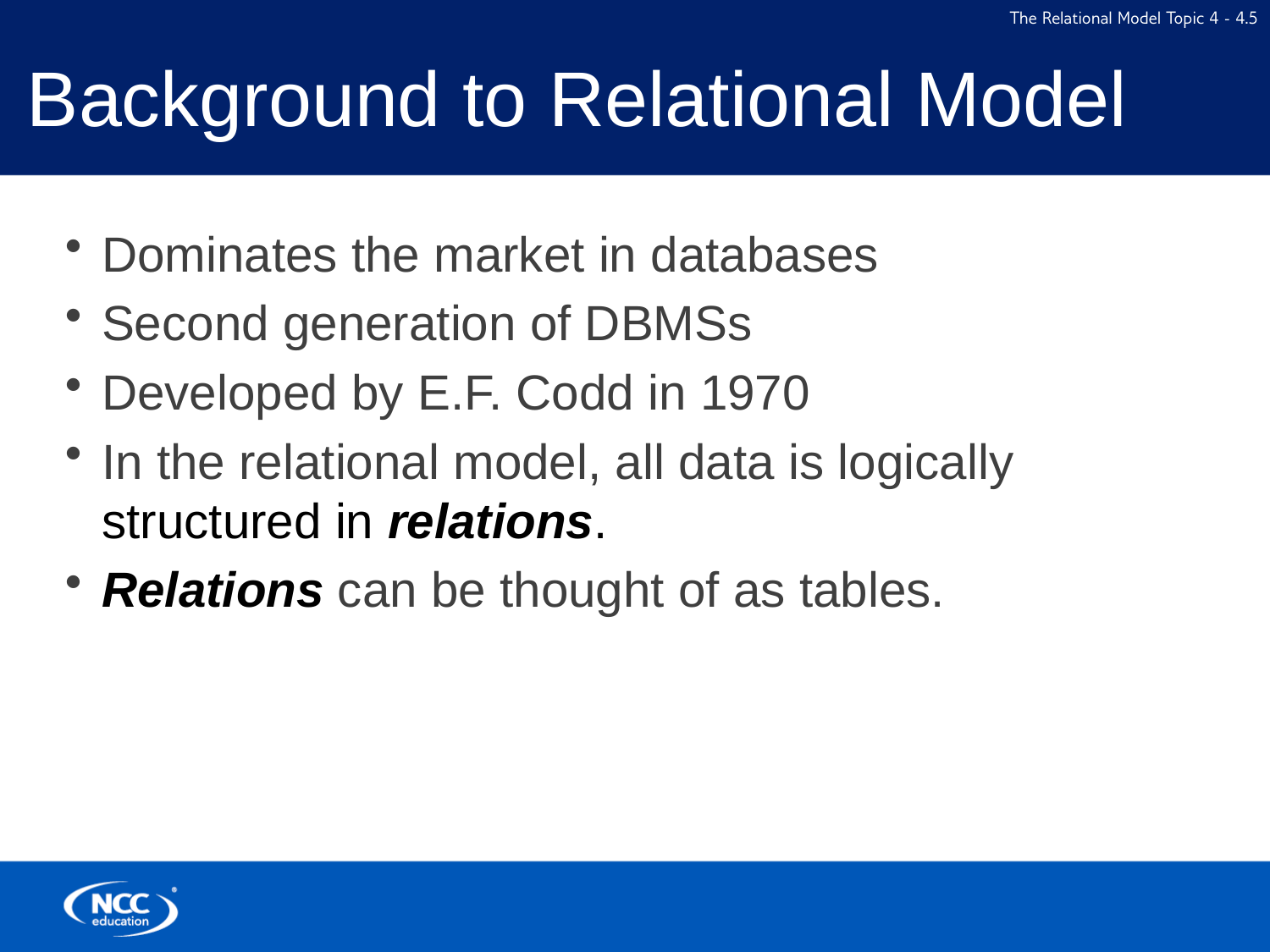

# Background to Relational Model
Dominates the market in databases
Second generation of DBMSs
Developed by E.F. Codd in 1970
In the relational model, all data is logically structured in relations.
Relations can be thought of as tables.